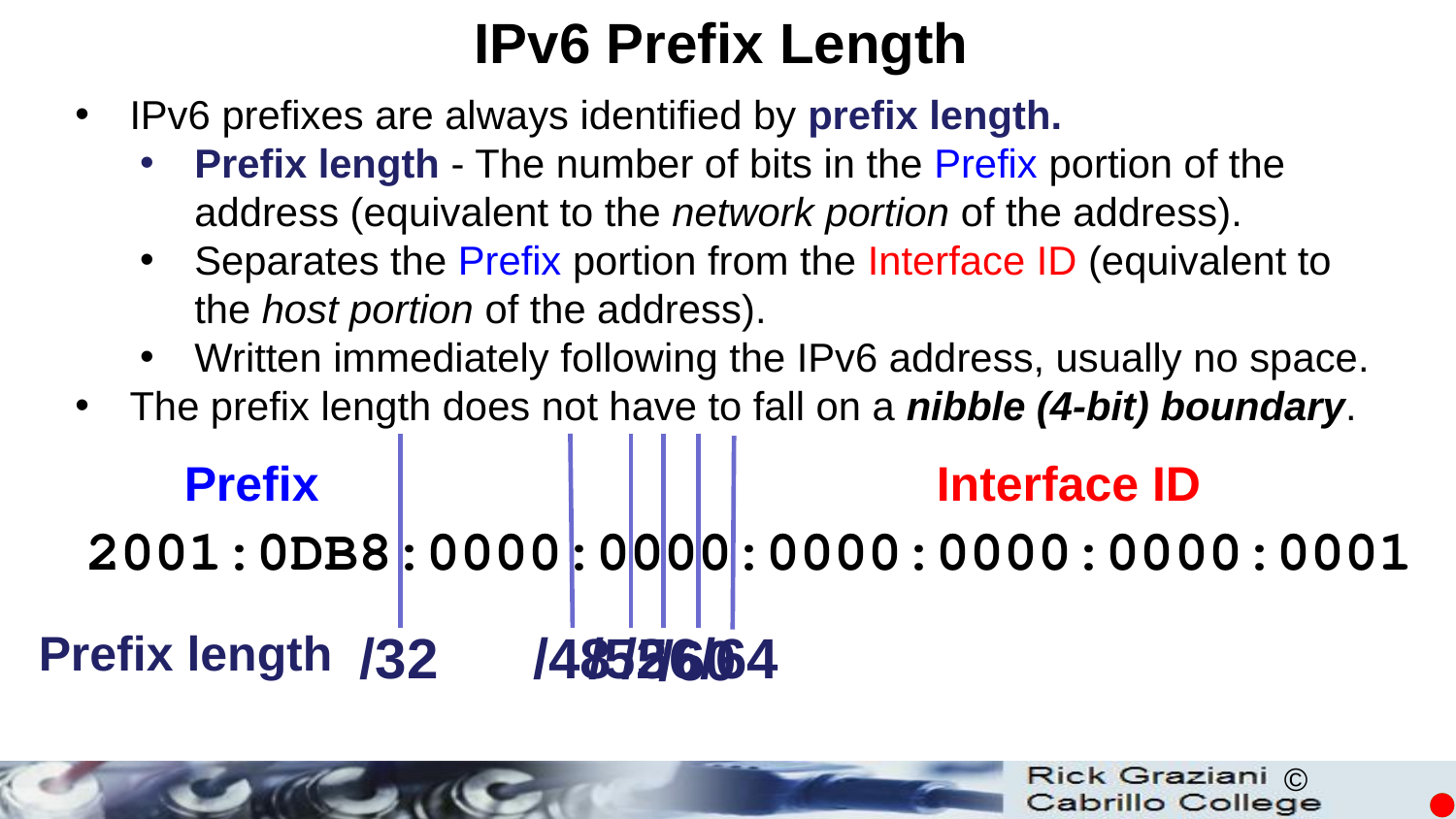

IPv6 Prefix Length
IPv6 prefixes are always identified by prefix length.
Prefix length - The number of bits in the Prefix portion of the address (equivalent to the network portion of the address).
Separates the Prefix portion from the Interface ID (equivalent to the host portion of the address).
Written immediately following the IPv6 address, usually no space.
The prefix length does not have to fall on a nibble (4-bit) boundary.
Prefix
Interface ID
2001:0DB8:0000:0000:0000:0000:0000:0001
Prefix length
/32
/48
/52
/56
/64
/60